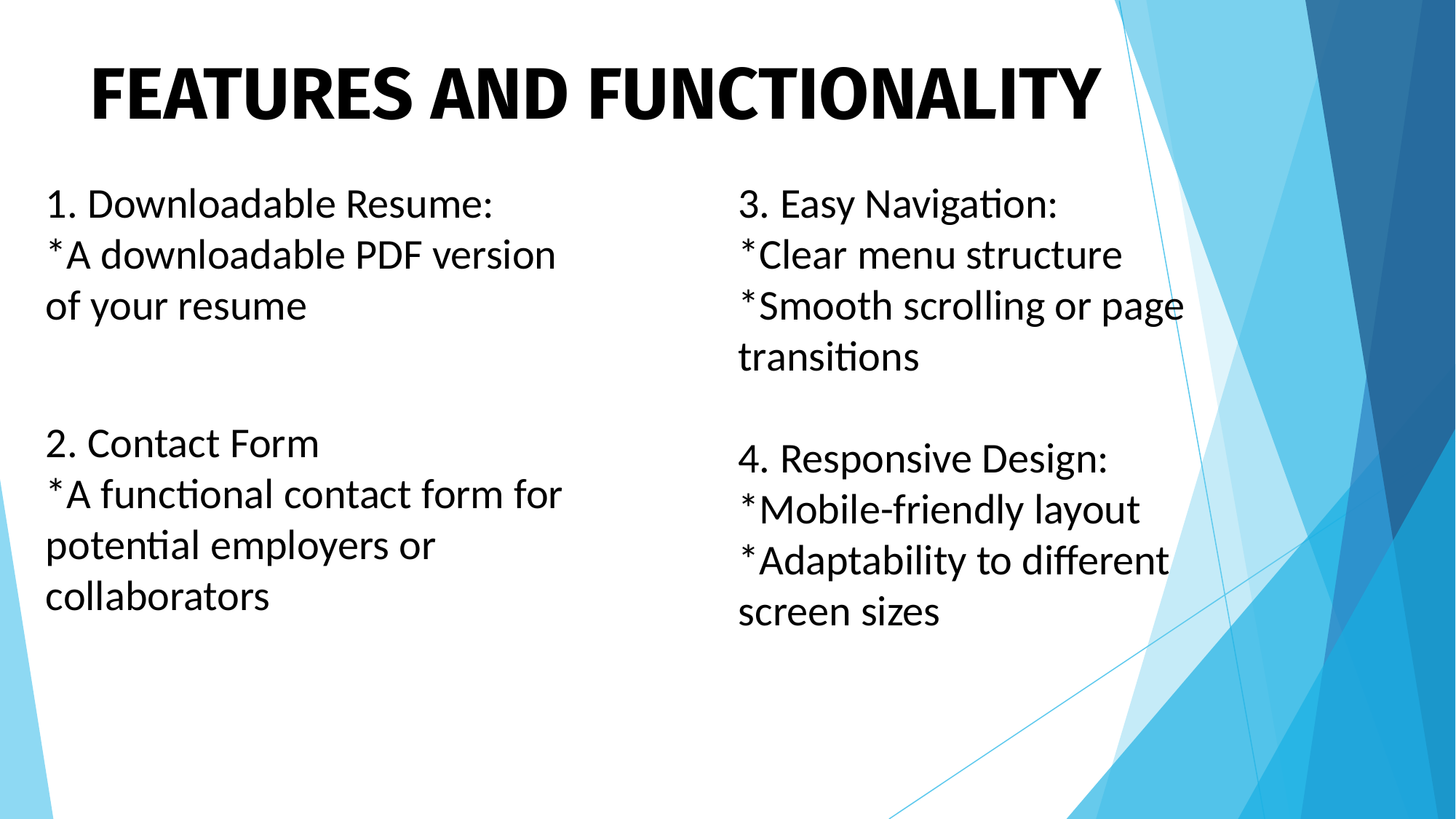

# FEATURES AND FUNCTIONALITY
1. Downloadable Resume:
*A downloadable PDF version of your resume
3. Easy Navigation:
*Clear menu structure
*Smooth scrolling or page transitions

4. Responsive Design:
*Mobile-friendly layout
*Adaptability to different screen sizes
2. Contact Form
*A functional contact form for potential employers or collaborators